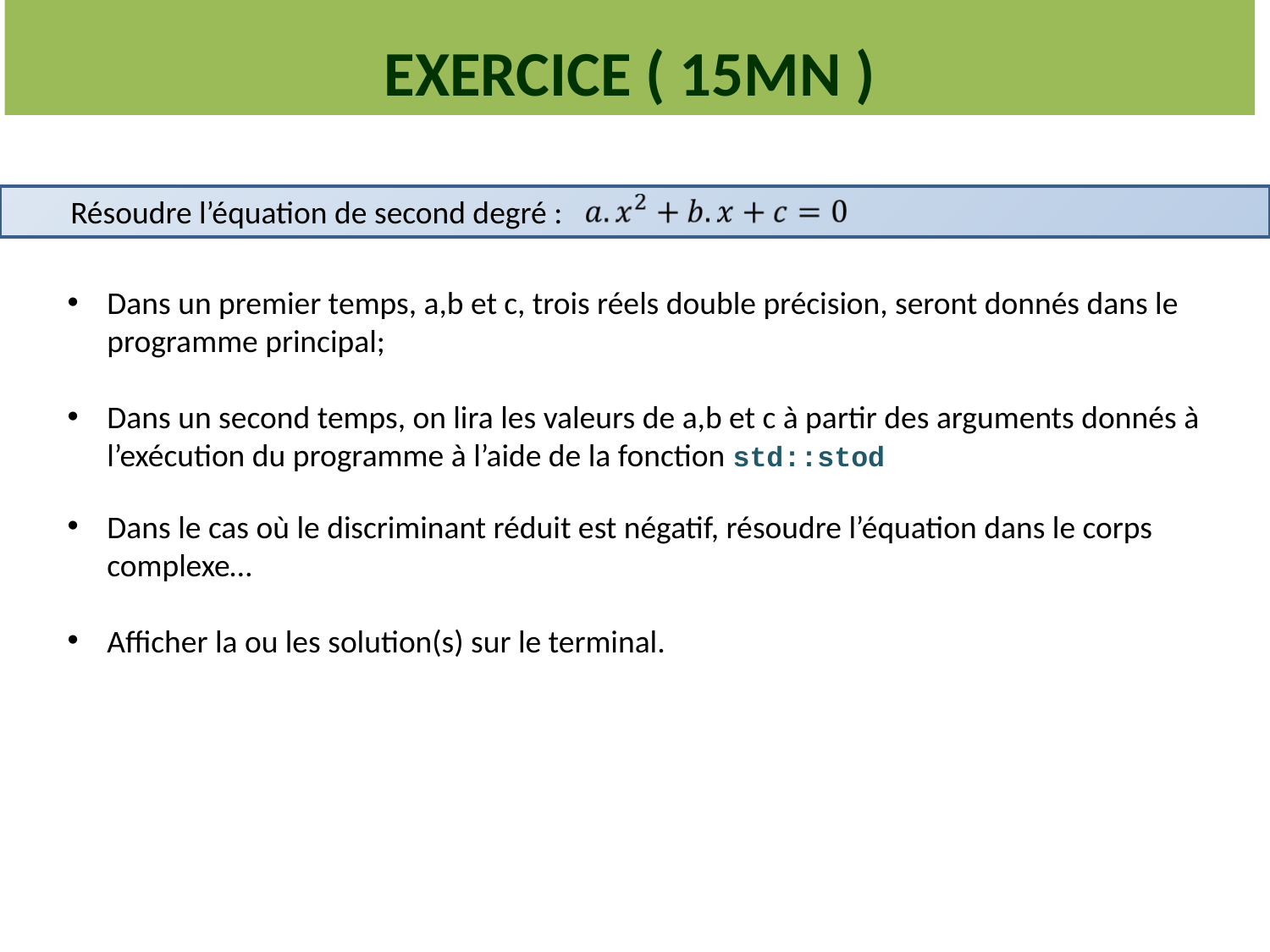

# Exercice ( 15mn )

Résoudre l’équation de second degré :
Dans un premier temps, a,b et c, trois réels double précision, seront donnés dans le programme principal;

Dans un second temps, on lira les valeurs de a,b et c à partir des arguments donnés à l’exécution du programme à l’aide de la fonction std::stod

Dans le cas où le discriminant réduit est négatif, résoudre l’équation dans le corps complexe…

Afficher la ou les solution(s) sur le terminal.